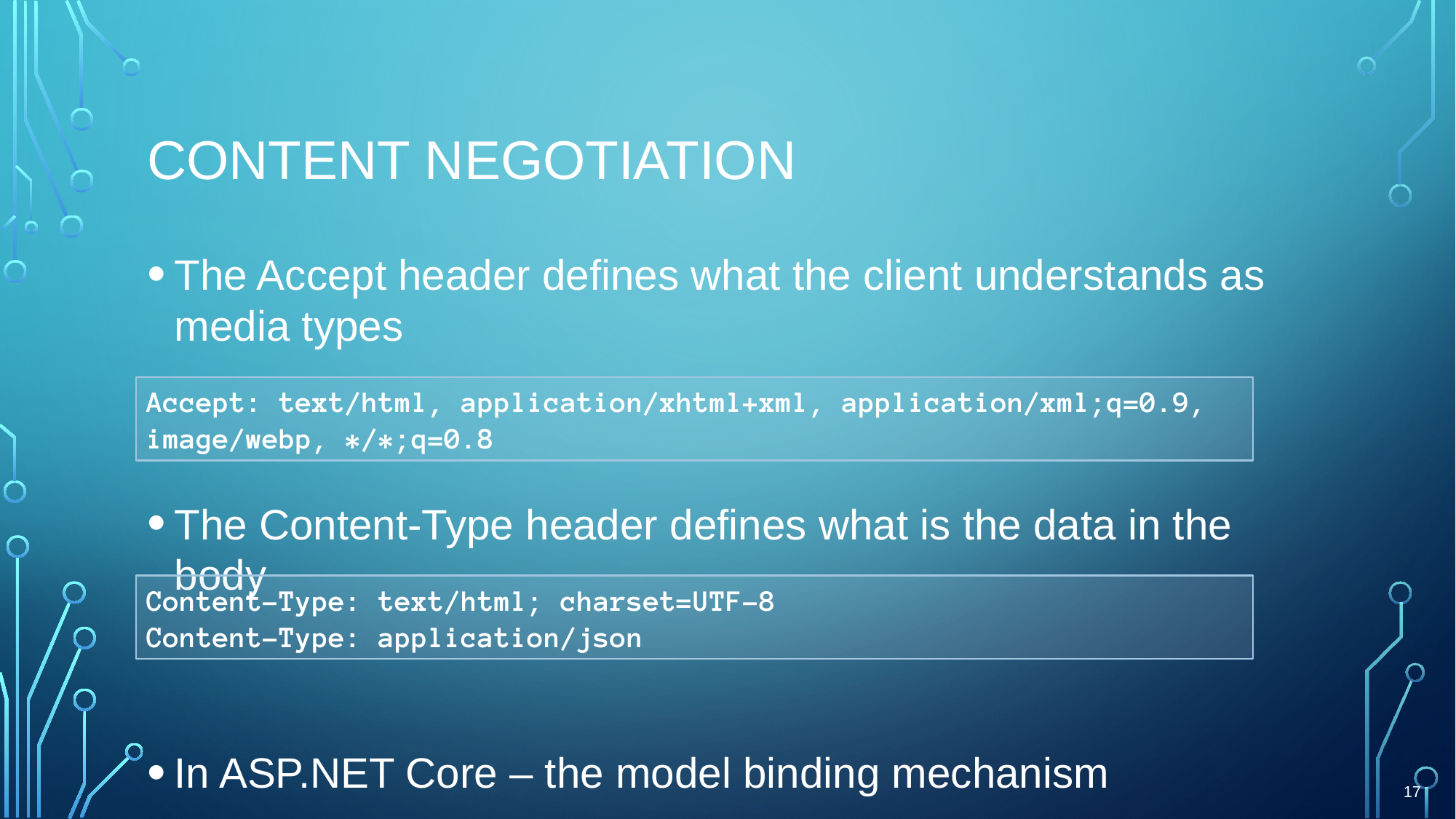

# Content Negotiation
The Accept header defines what the client understands as media types

The Content-Type header defines what is the data in the body

In ASP.NET Core – the model binding mechanism

Accept: text/html, application/xhtml+xml, application/xml;q=0.9, image/webp, */*;q=0.8
Content-Type: text/html; charset=UTF-8
Content-Type: application/json
17